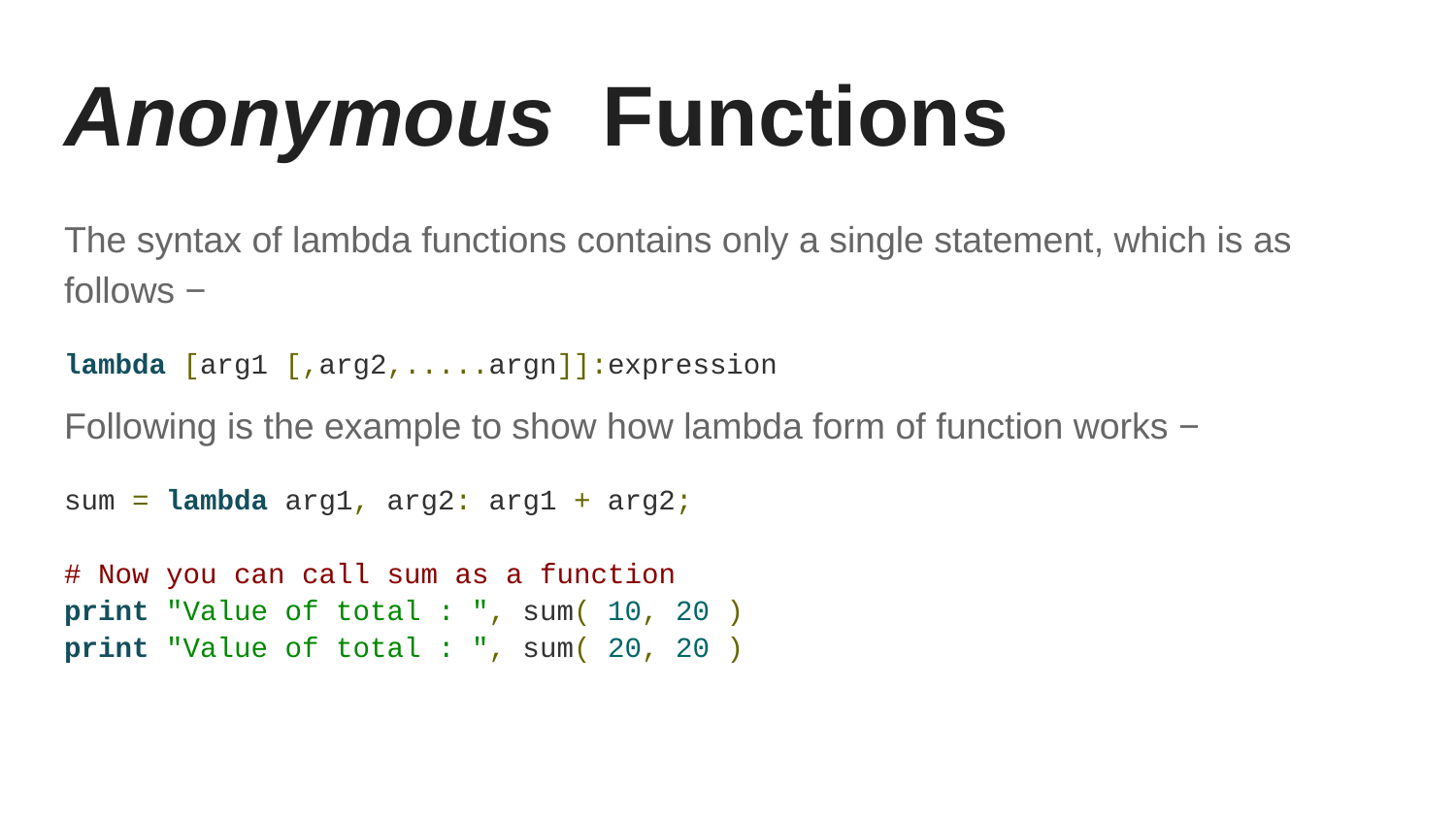

# Anonymous  Functions

The syntax of lambda functions contains only a single statement, which is as follows −
lambda [arg1 [,arg2,.....argn]]:expression
Following is the example to show how lambda form of function works −
sum = lambda arg1, arg2: arg1 + arg2;
# Now you can call sum as a function
print "Value of total : ", sum( 10, 20 )
print "Value of total : ", sum( 20, 20 )